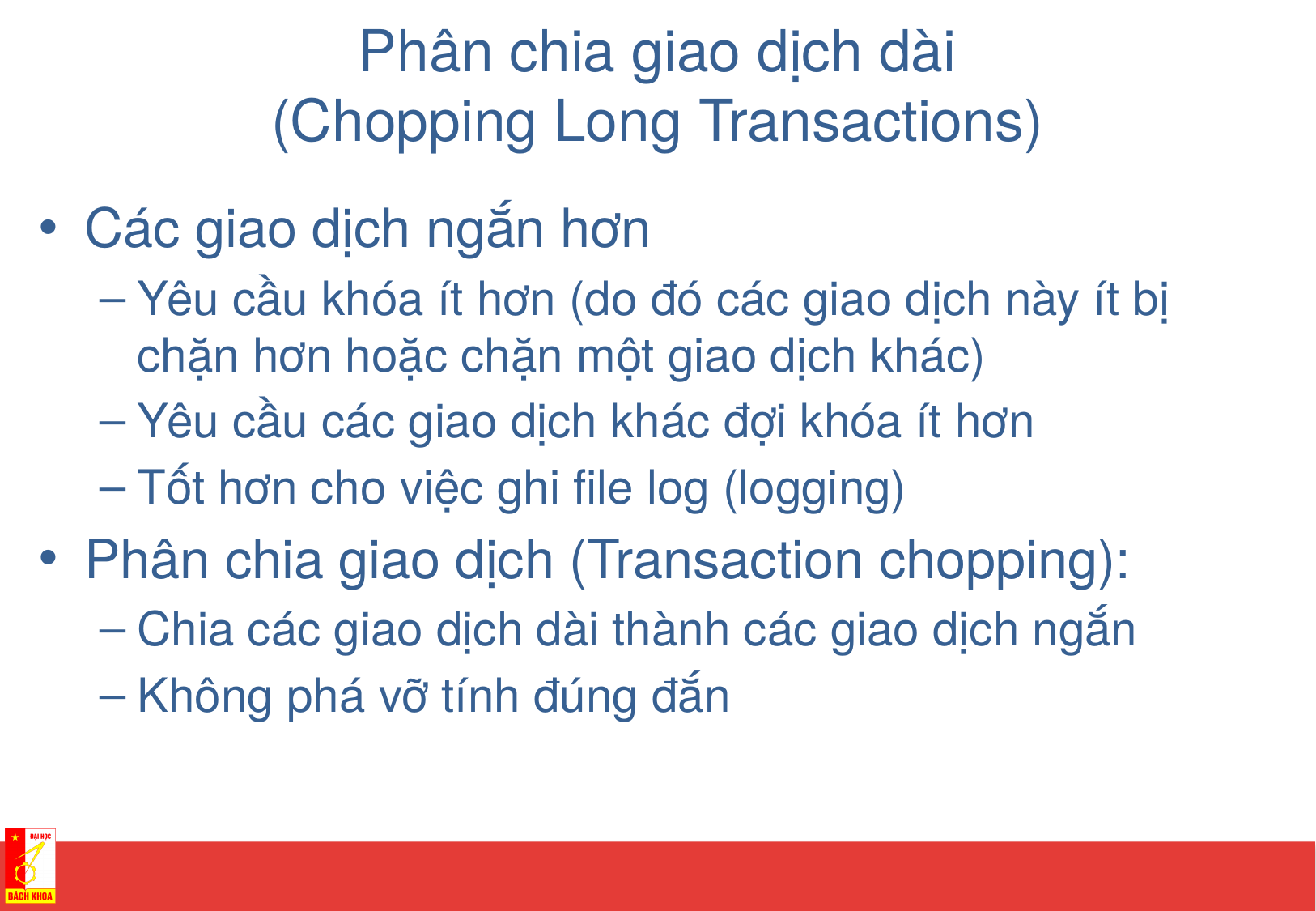

# Phân chia giao dịch dài (Chopping Long Transactions)
Các giao dịch ngắn hơn
Yêu cầu khóa ít hơn (do đó các giao dịch này ít bị chặn hơn hoặc chặn một giao dịch khác)
Yêu cầu các giao dịch khác đợi khóa ít hơn
Tốt hơn cho việc ghi file log (logging)
Phân chia giao dịch (Transaction chopping):
Chia các giao dịch dài thành các giao dịch ngắn
Không phá vỡ tính đúng đắn